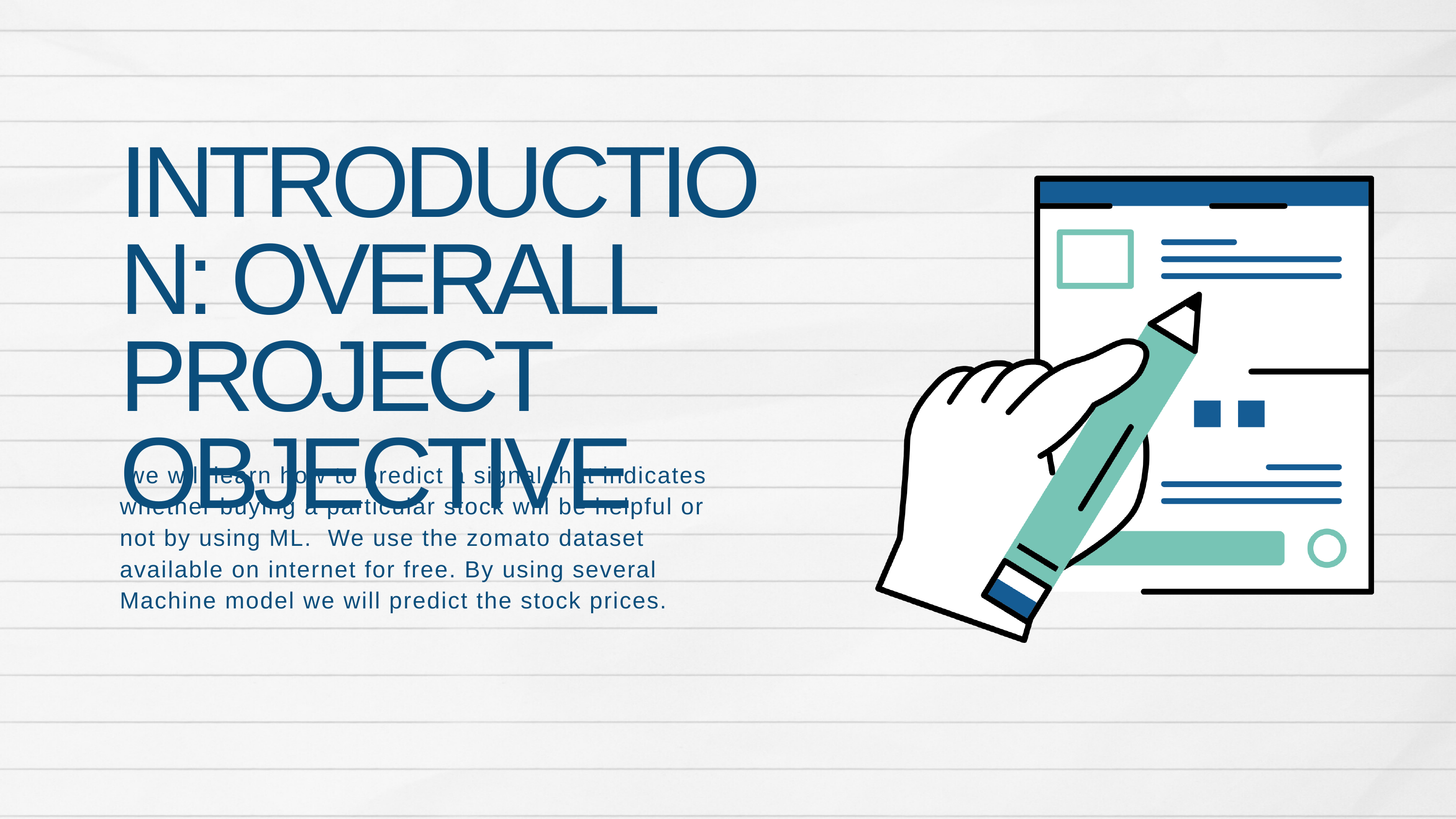

INTRODUCTION: OVERALL PROJECT OBJECTIVE

 we will learn how to predict a signal that indicates whether buying a particular stock will be helpful or not by using ML.  We use the zomato dataset available on internet for free. By using several Machine model we will predict the stock prices.